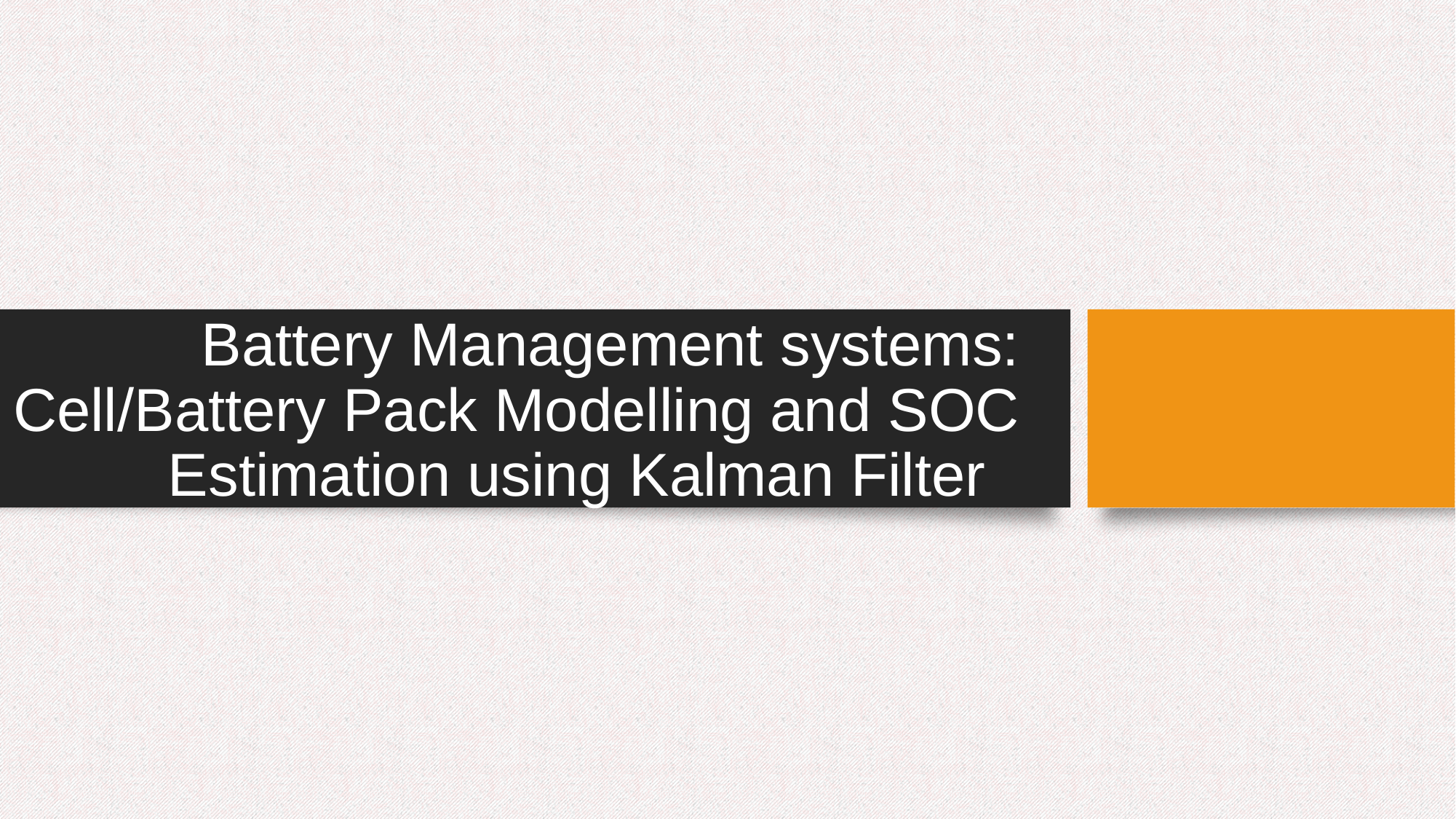

# Battery Management systems: Cell/Battery Pack Modelling and SOC Estimation using Kalman Filter